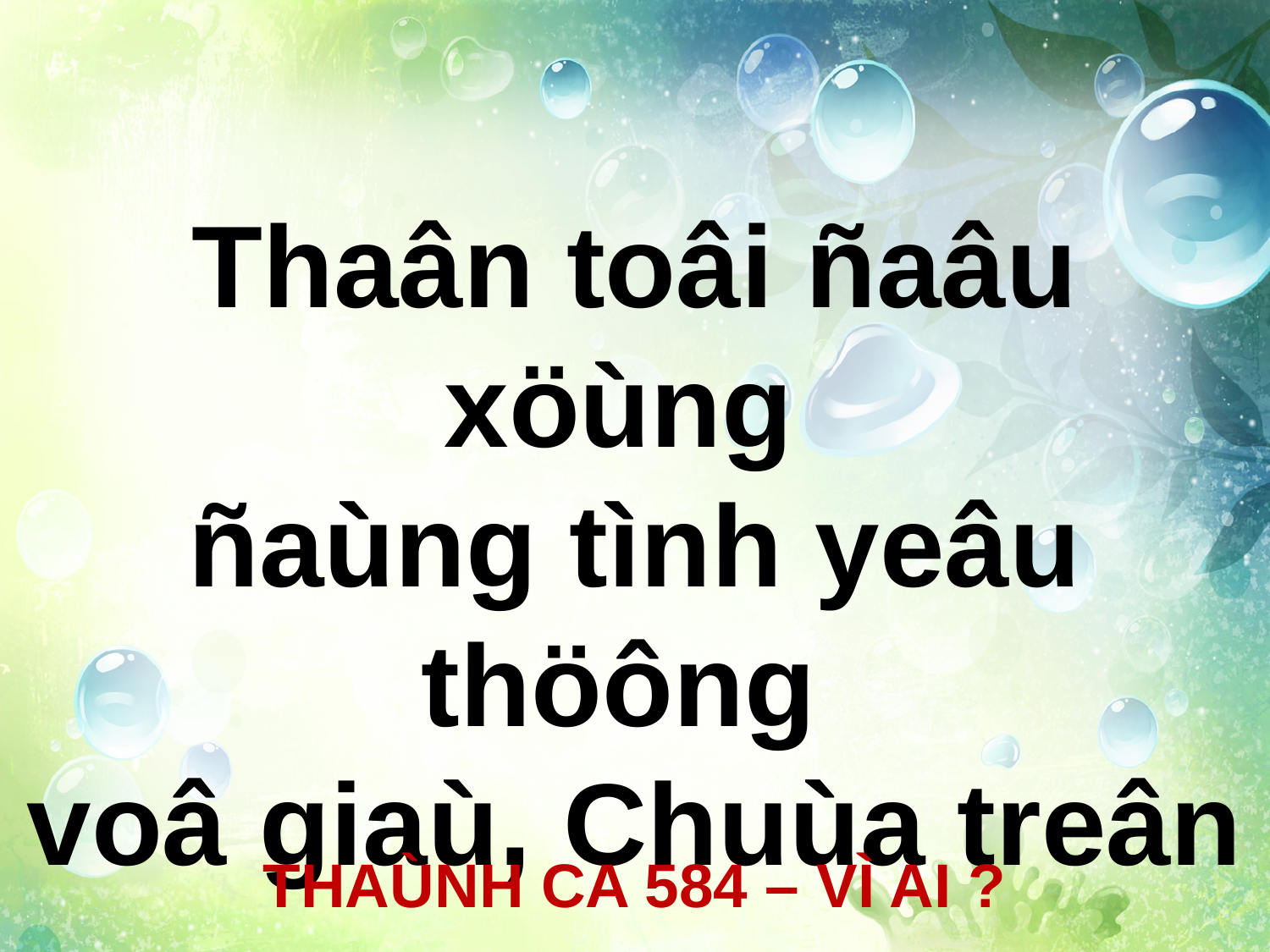

Thaân toâi ñaâu xöùng
ñaùng tình yeâu thöông
voâ giaù, Chuùa treân
thaäp giaù xöa vì ai?
THAÙNH CA 584 – VÌ AI ?